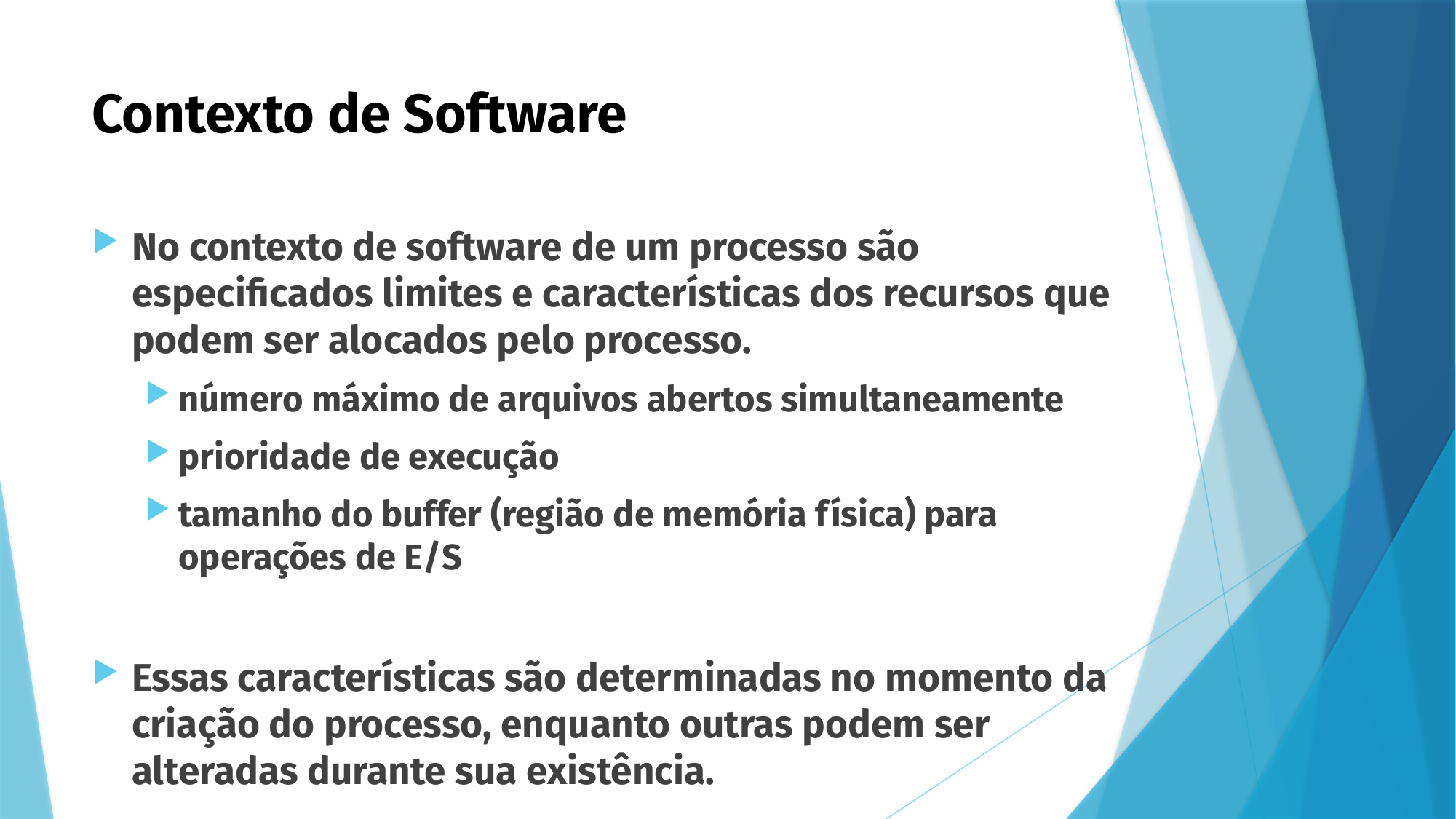

# Contexto de Software
No contexto de software de um processo são especificados limites e características dos recursos que podem ser alocados pelo processo.
número máximo de arquivos abertos simultaneamente
prioridade de execução
tamanho do buffer (região de memória física) para operações de E/S

Essas características são determinadas no momento da criação do processo, enquanto outras podem ser alteradas durante sua existência.